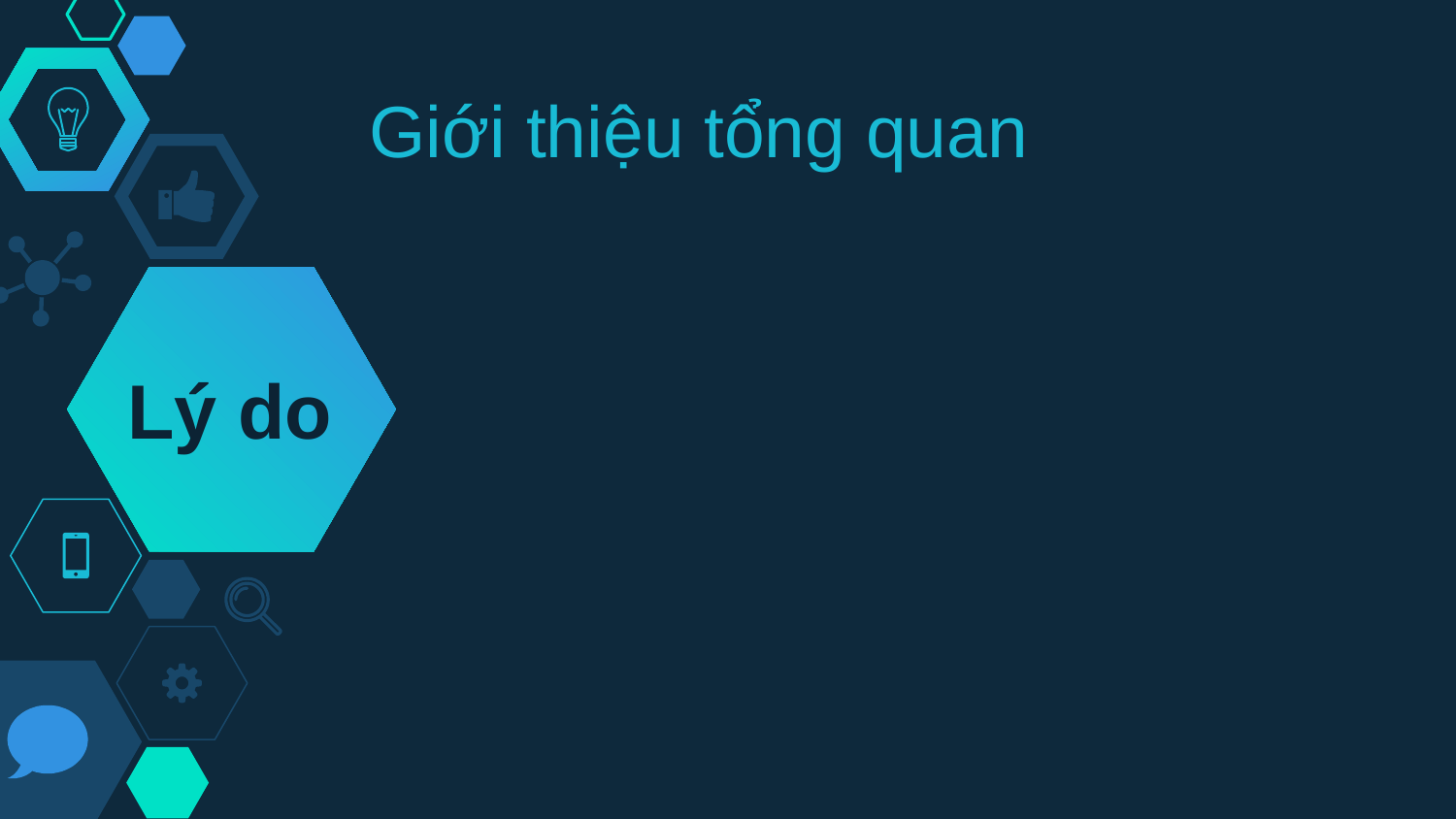

# Giới thiệu tổng quan

Lý do